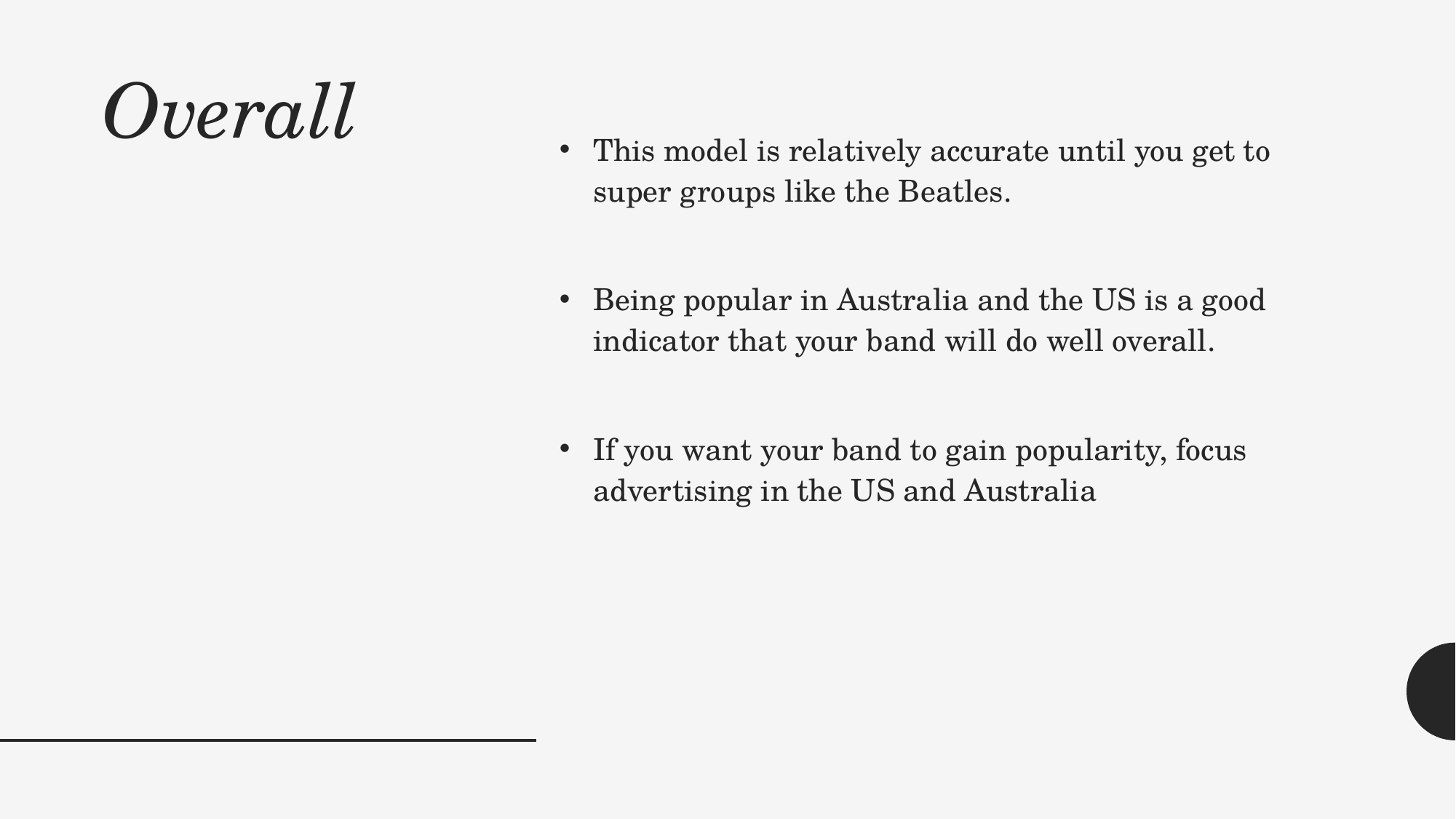

# Overall
This model is relatively accurate until you get to super groups like the Beatles.

Being popular in Australia and the US is a good indicator that your band will do well overall.

If you want your band to gain popularity, focus advertising in the US and Australia